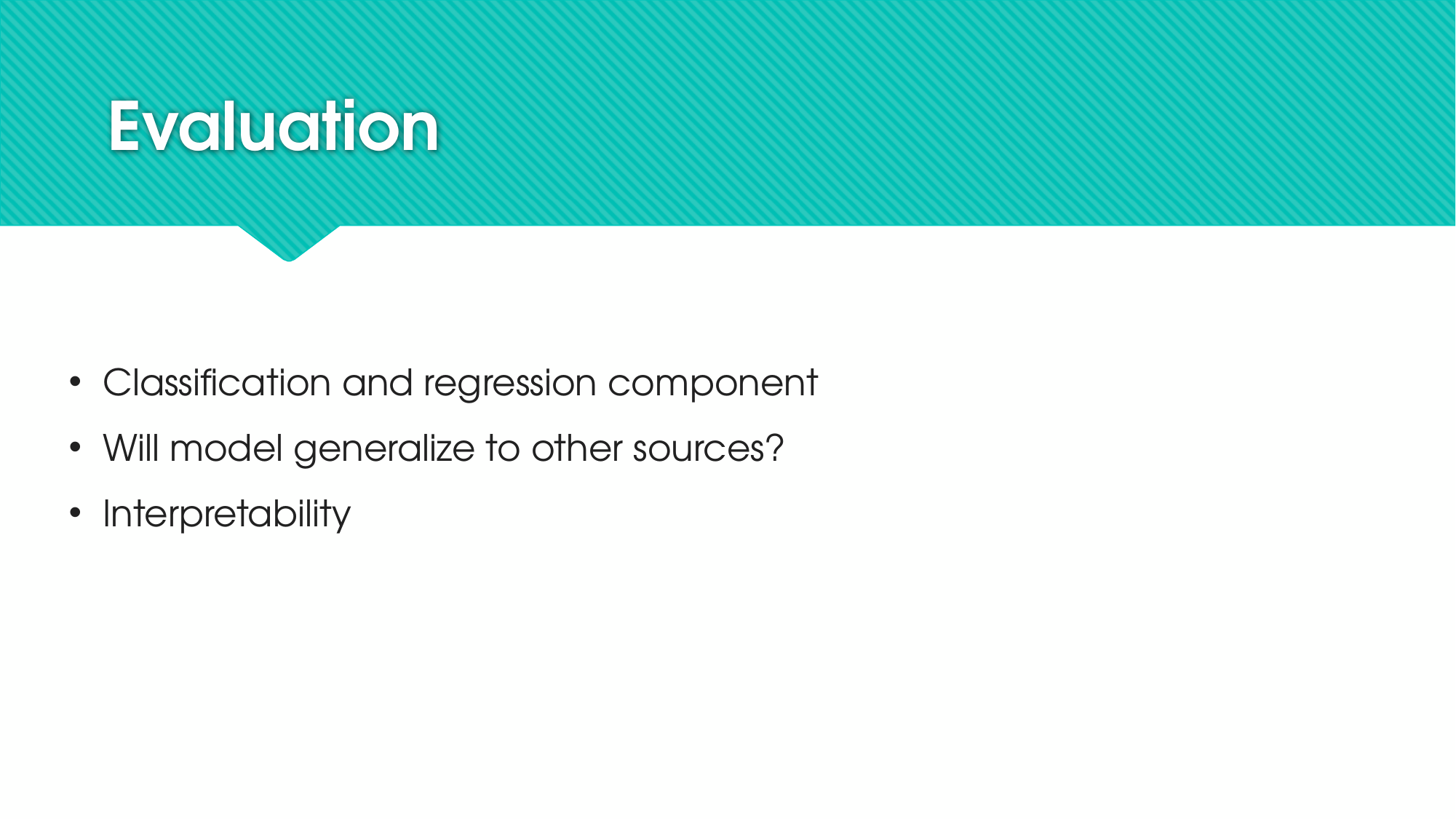

# Evaluation
Classification and regression component
Will model generalize to other sources?
Interpretability